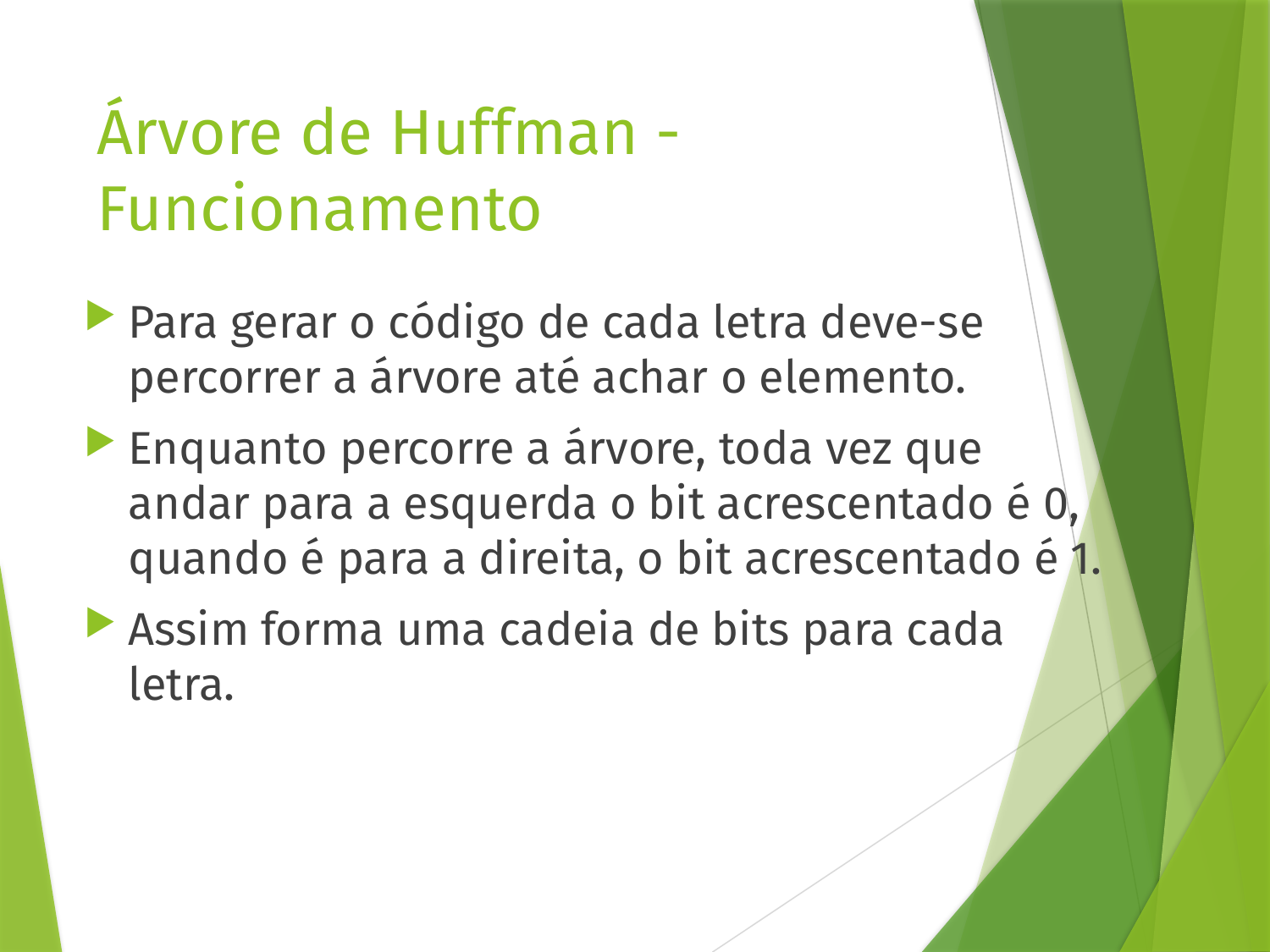

# Árvore de Huffman - Funcionamento
Para gerar o código de cada letra deve-se percorrer a árvore até achar o elemento.
Enquanto percorre a árvore, toda vez que andar para a esquerda o bit acrescentado é 0, quando é para a direita, o bit acrescentado é 1.
Assim forma uma cadeia de bits para cada letra.